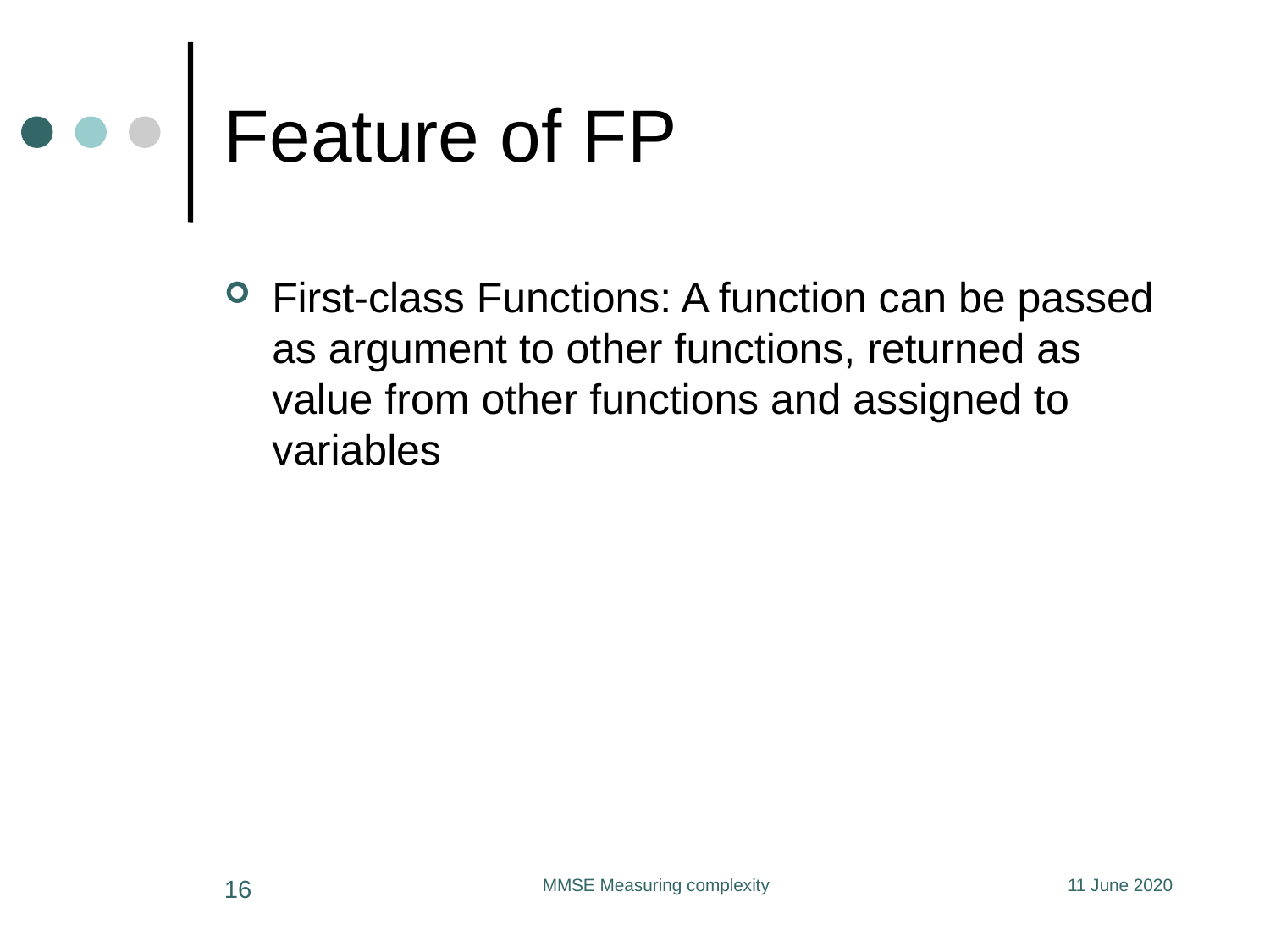

# Feature of FP
First-class Functions: A function can be passed as argument to other functions, returned as value from other functions and assigned to variables
16
MMSE Measuring complexity
11 June 2020